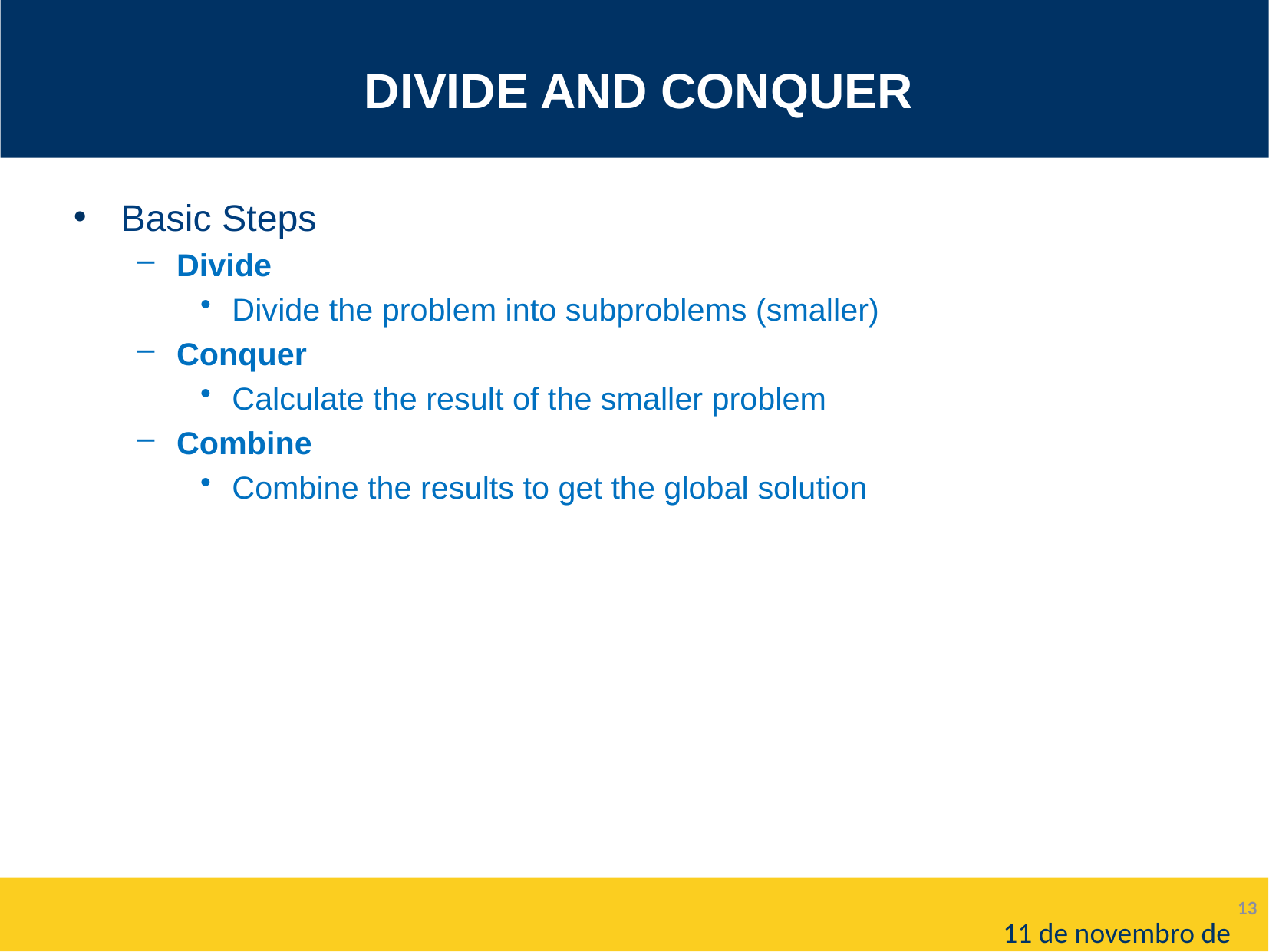

# Divide and Conquer
Basic Steps
Divide
Divide the problem into subproblems (smaller)
Conquer
Calculate the result of the smaller problem
Combine
Combine the results to get the global solution
13
11 de novembro de 2019